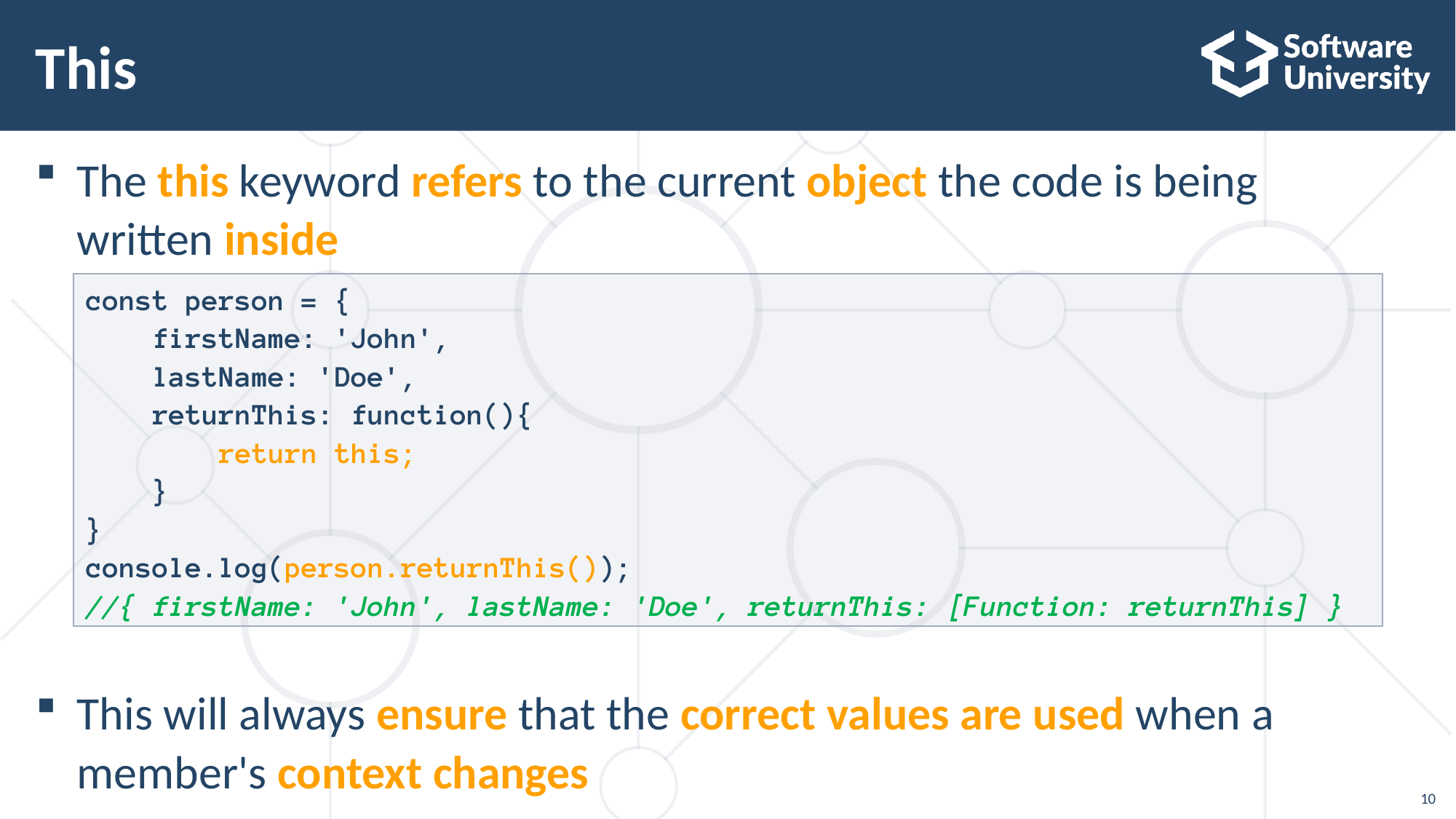

# This
The this keyword refers to the current object the code is being
written inside

This will always ensure that the correct values are used when a
member's context changes

const person = {
    firstName: 'John',
    lastName: 'Doe',
    returnThis: function(){
        return this;
    }
}
console.log(person.returnThis());
//{ firstName: 'John', lastName: 'Doe', returnThis: [Function: returnThis] }
10